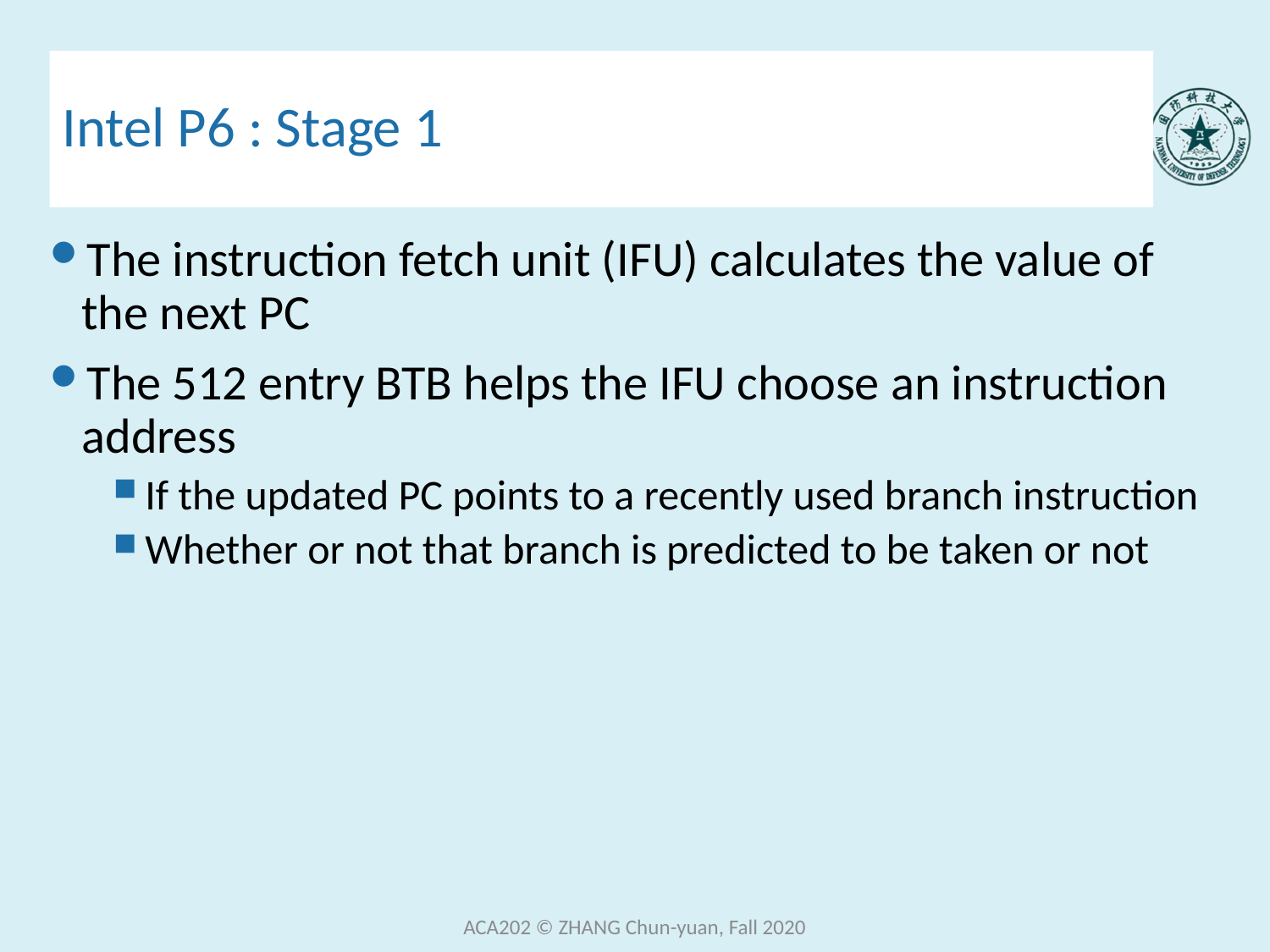

# Intel P6 : Stage 1
The instruction fetch unit (IFU) calculates the value of the next PC
The 512 entry BTB helps the IFU choose an instruction address
If the updated PC points to a recently used branch instruction
Whether or not that branch is predicted to be taken or not

ACA202 © ZHANG Chun-yuan, Fall 2020
62